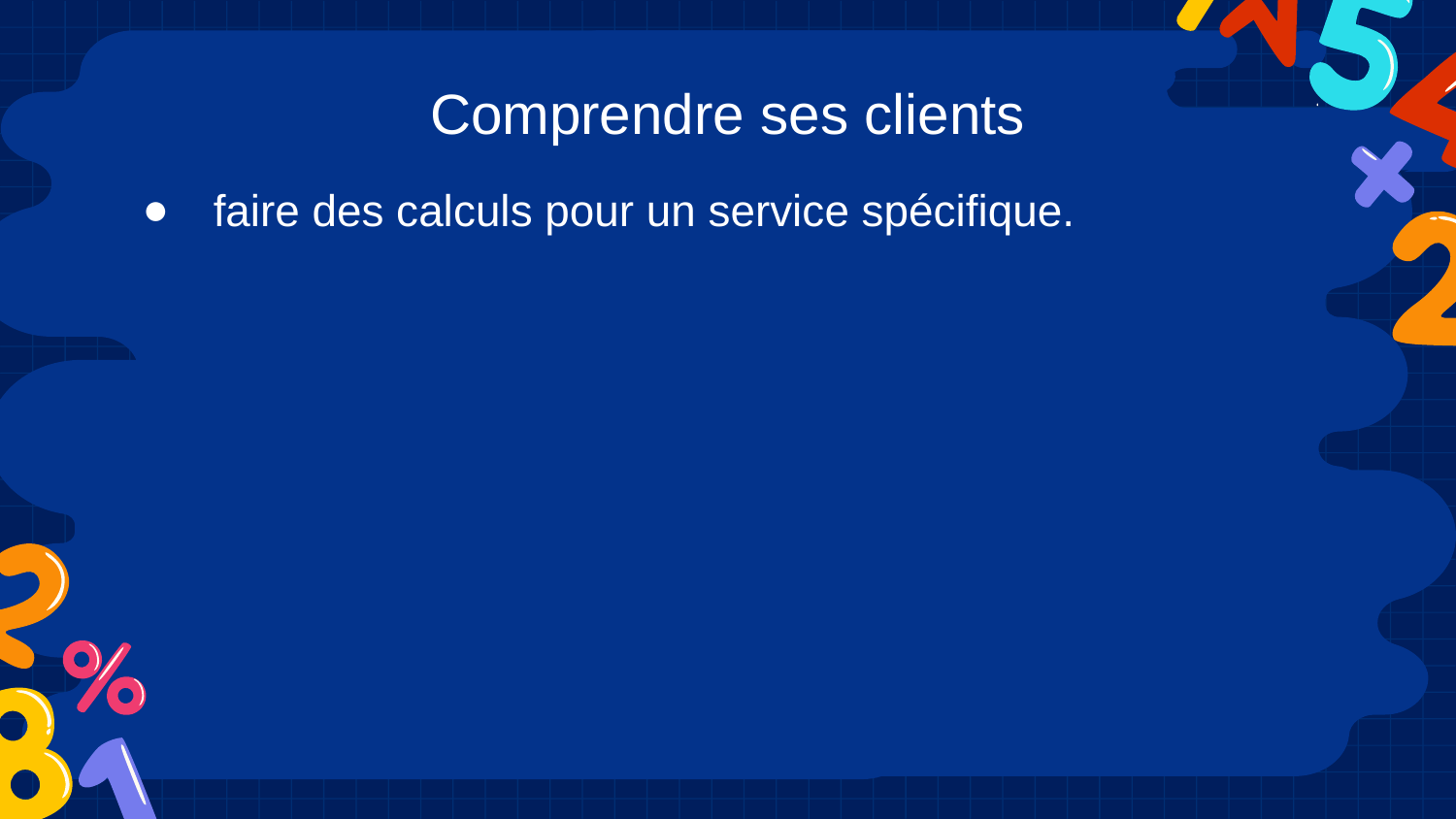

# Comprendre ses clients​
 faire des calculs pour un service spécifique.